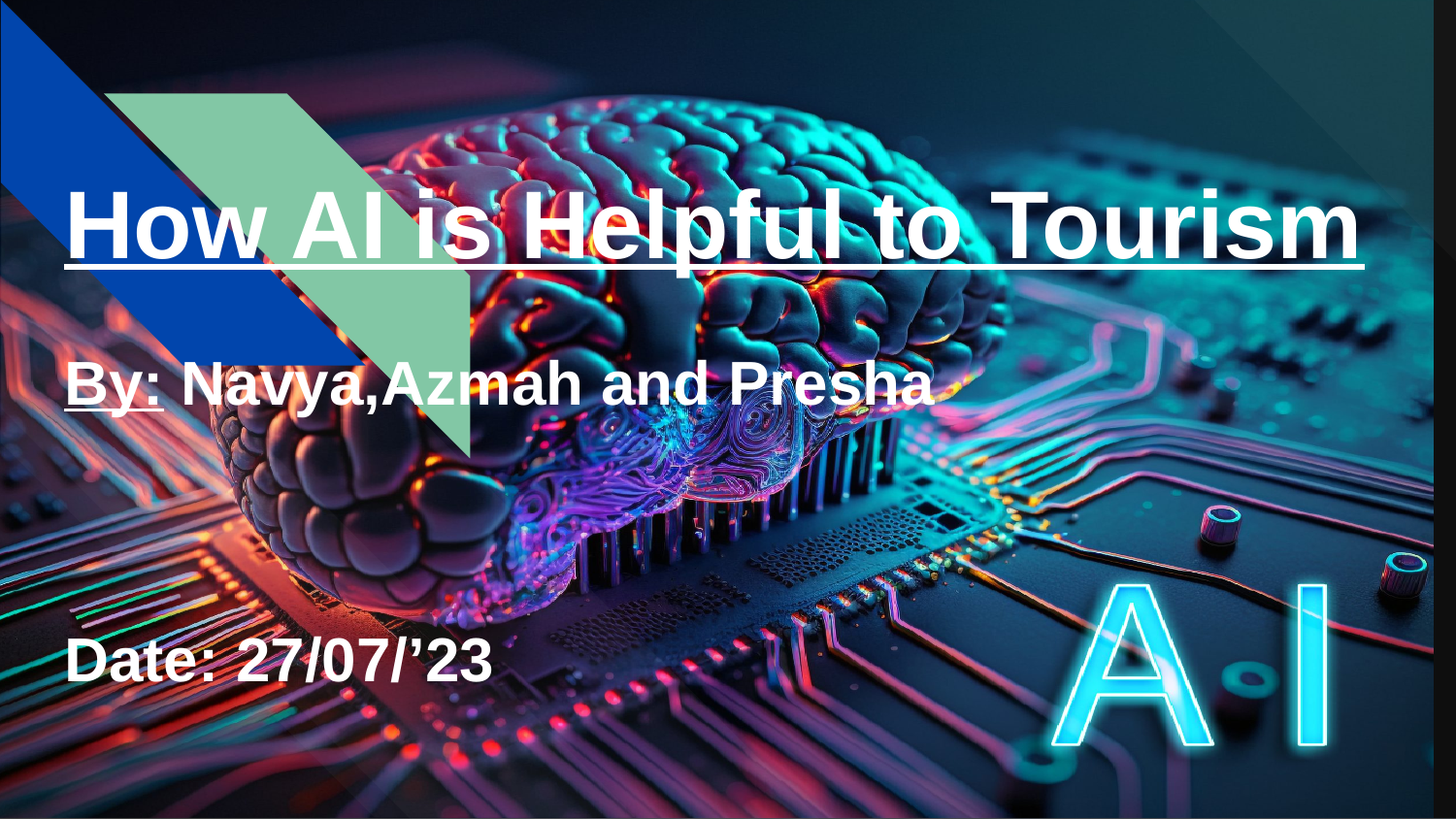

# How AI is Helpful to Tourism

By: Navya,Azmah and Presha

Date: 27/07/’23